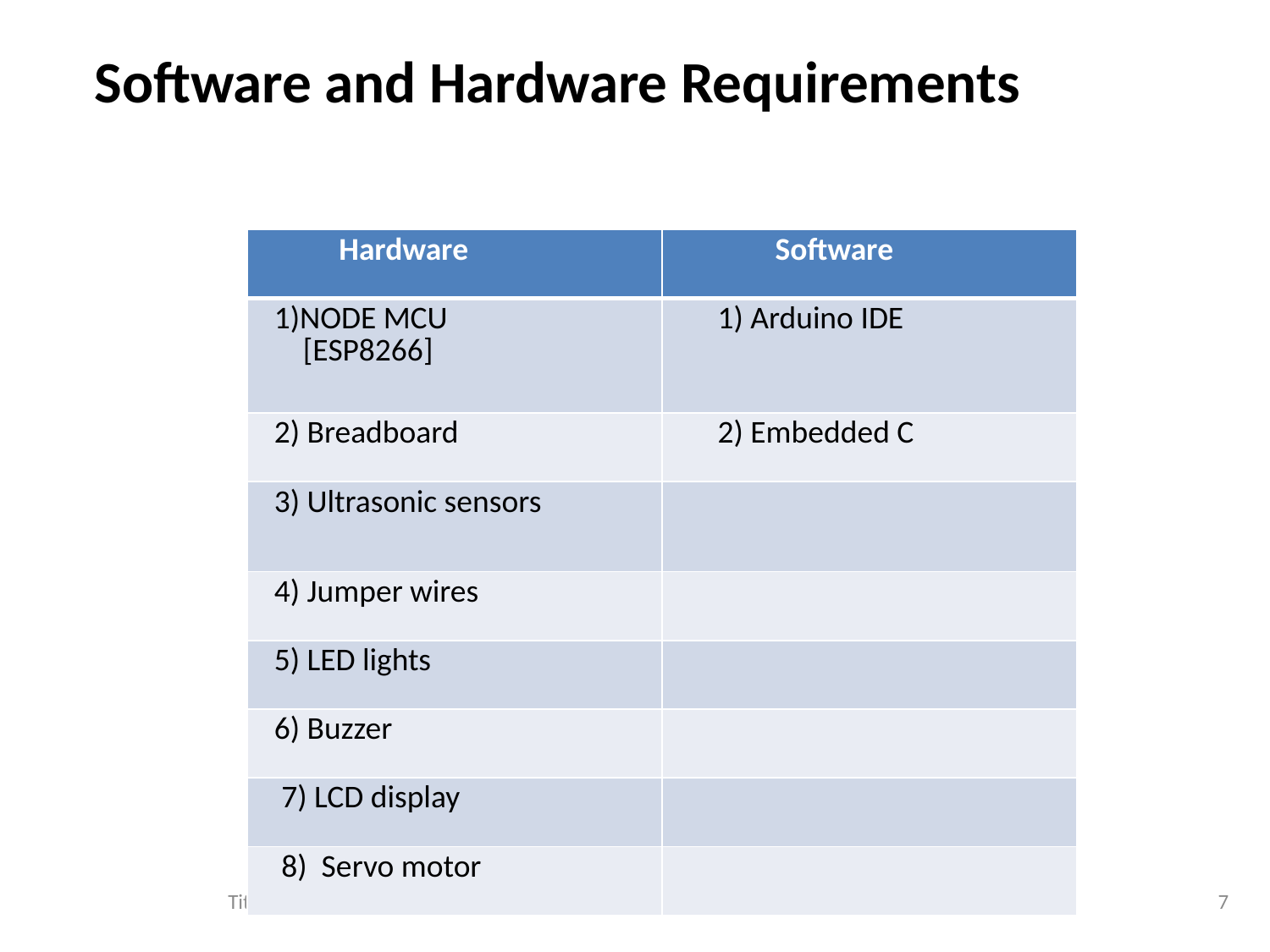

# Software and Hardware Requirements

| Hardware | Software |
| --- | --- |
| 1)NODE MCU [ESP8266] | 1) Arduino IDE |
| 2) Breadboard | 2) Embedded C |
| 3) Ultrasonic sensors |  |
| 4) Jumper wires |  |
| 5) LED lights |  |
| 6) Buzzer |  |
| 7) LCD display |  |
| 8) Servo motor |  |

Title : LED DISTANCE INDICATOR
7